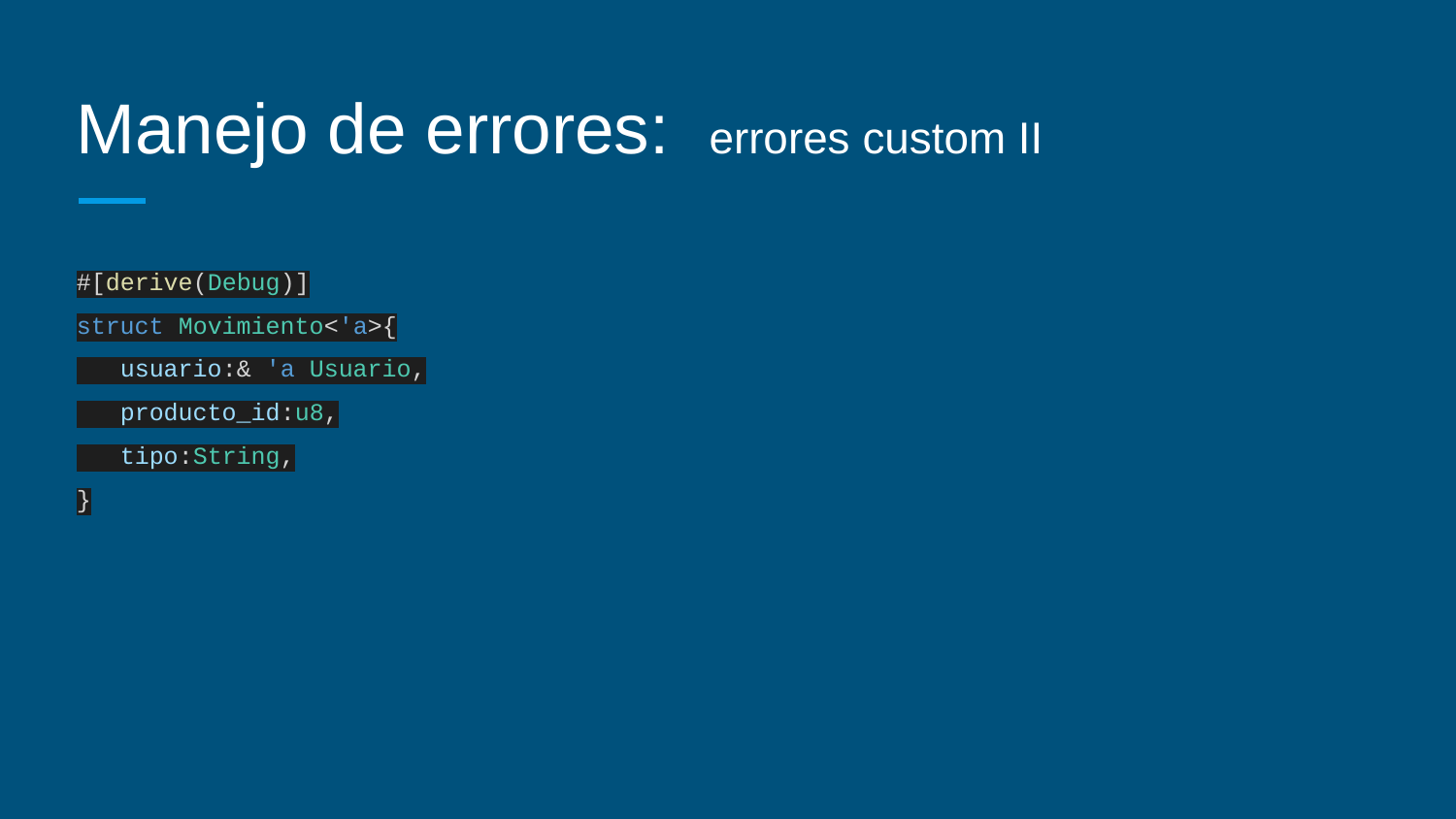

# Manejo de errores:  errores custom II
#[derive(Debug)]
struct Movimiento<'a>{
   usuario:& 'a Usuario,
   producto_id:u8,
   tipo:String,
}